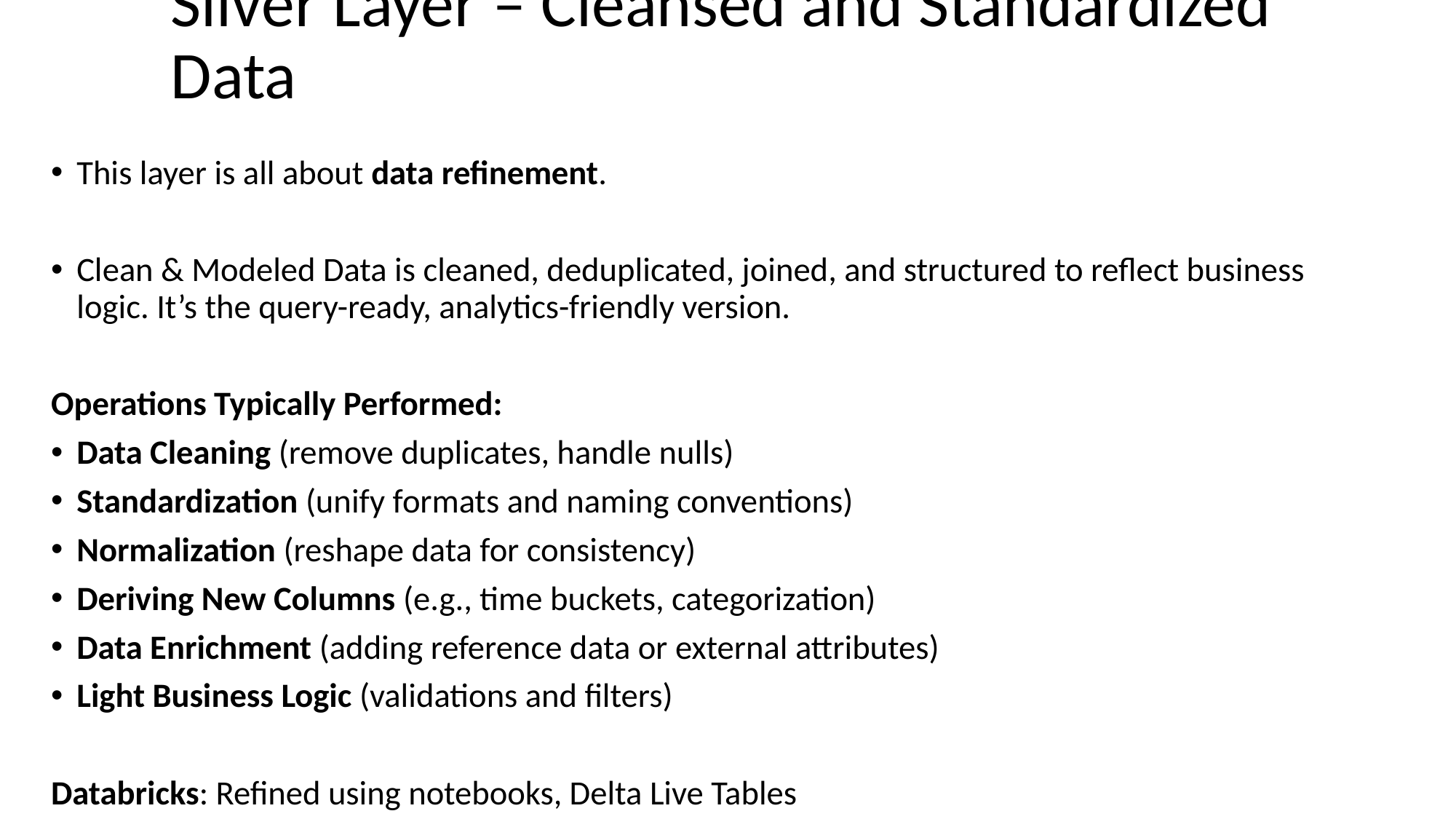

# Silver Layer – Cleansed and Standardized Data
This layer is all about data refinement.

Clean & Modeled Data is cleaned, deduplicated, joined, and structured to reflect business logic. It’s the query-ready, analytics-friendly version.

Operations Typically Performed:
Data Cleaning (remove duplicates, handle nulls)
Standardization (unify formats and naming conventions)
Normalization (reshape data for consistency)
Deriving New Columns (e.g., time buckets, categorization)
Data Enrichment (adding reference data or external attributes)
Light Business Logic (validations and filters)

Databricks: Refined using notebooks, Delta Live Tables